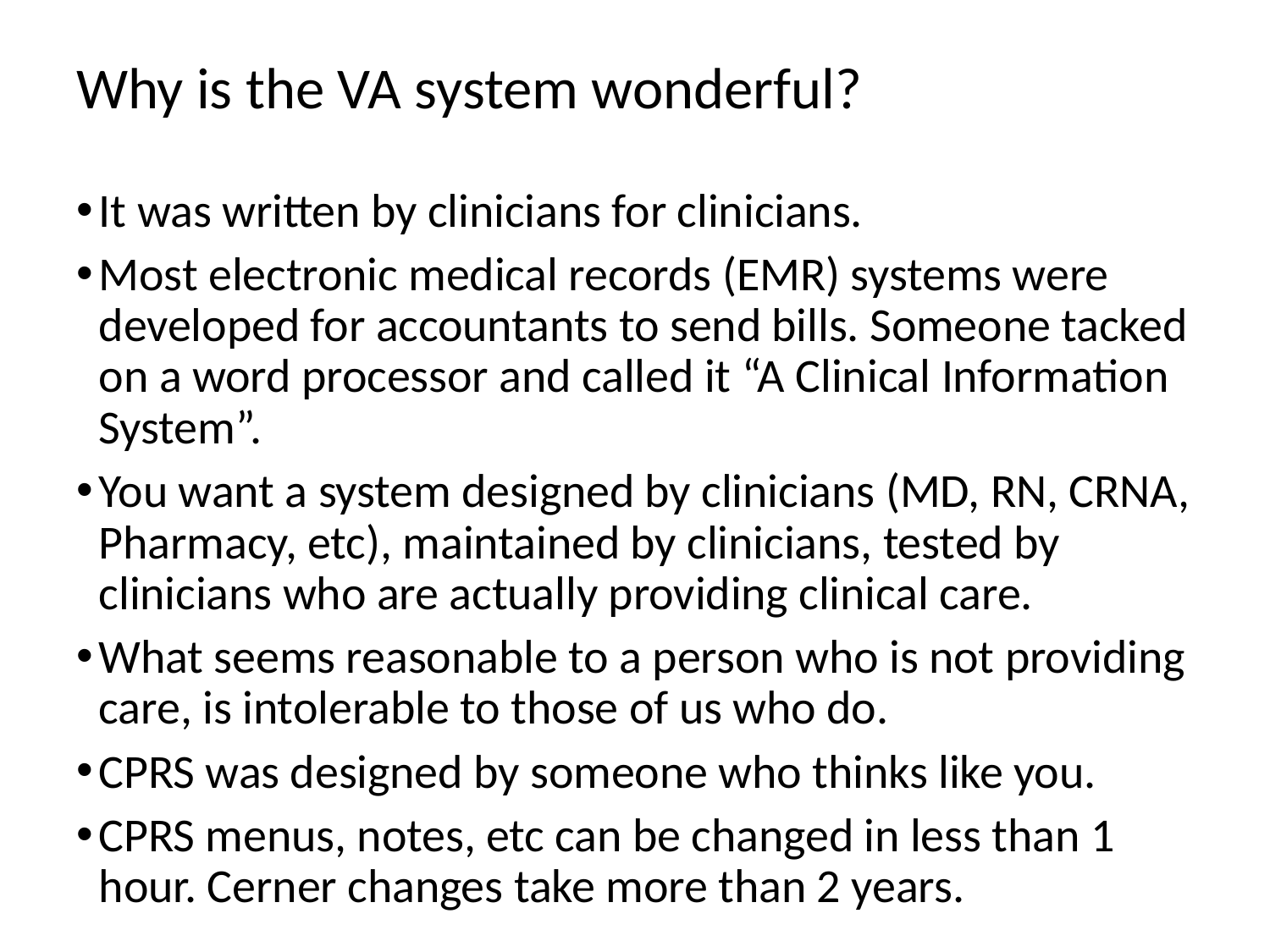

# Why is the VA system wonderful?
It was written by clinicians for clinicians.
Most electronic medical records (EMR) systems were developed for accountants to send bills. Someone tacked on a word processor and called it “A Clinical Information System”.
You want a system designed by clinicians (MD, RN, CRNA, Pharmacy, etc), maintained by clinicians, tested by clinicians who are actually providing clinical care.
What seems reasonable to a person who is not providing care, is intolerable to those of us who do.
CPRS was designed by someone who thinks like you.
CPRS menus, notes, etc can be changed in less than 1 hour. Cerner changes take more than 2 years.